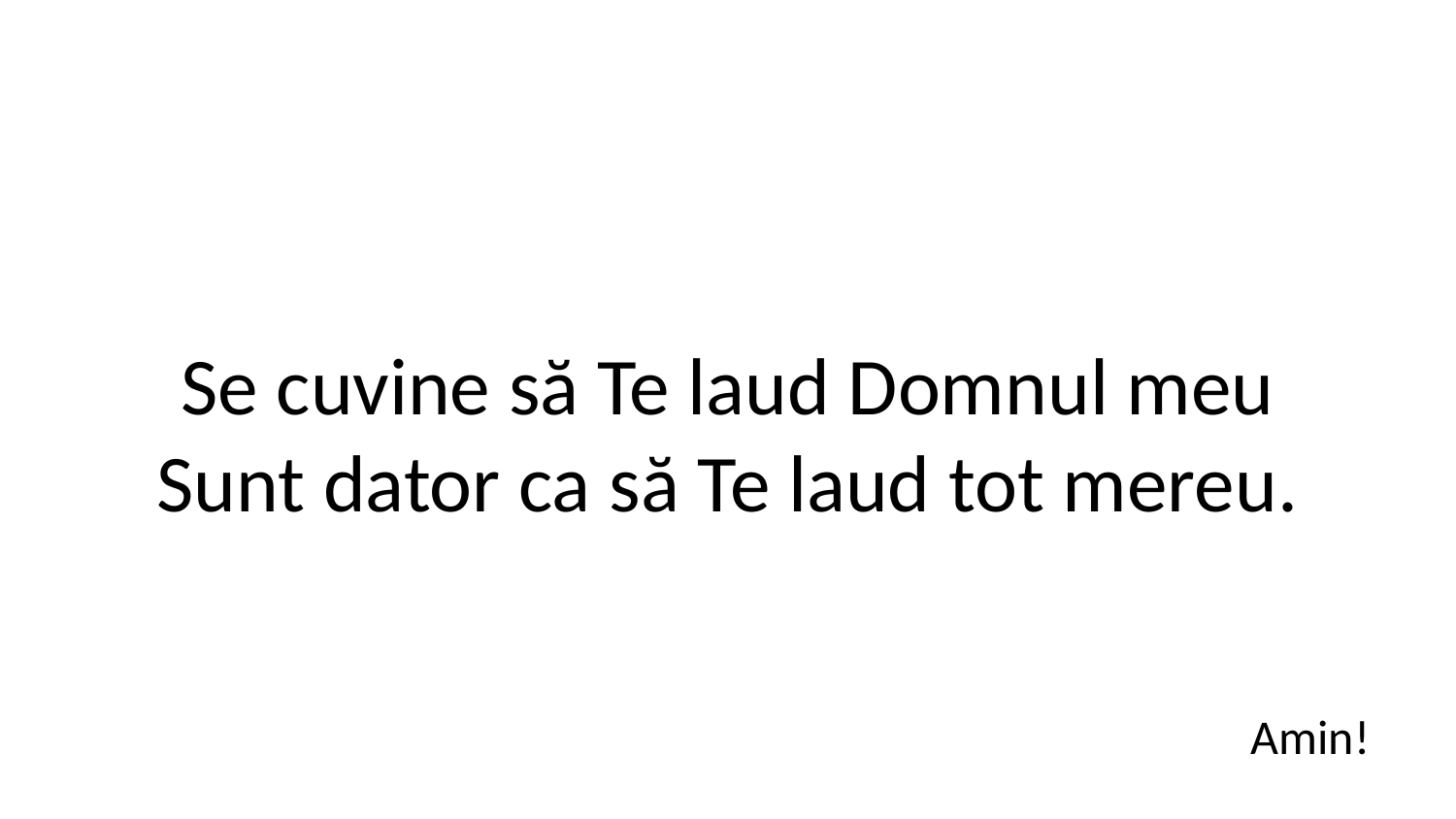

Se cuvine să Te laud Domnul meu
Sunt dator ca să Te laud tot mereu.

Amin!